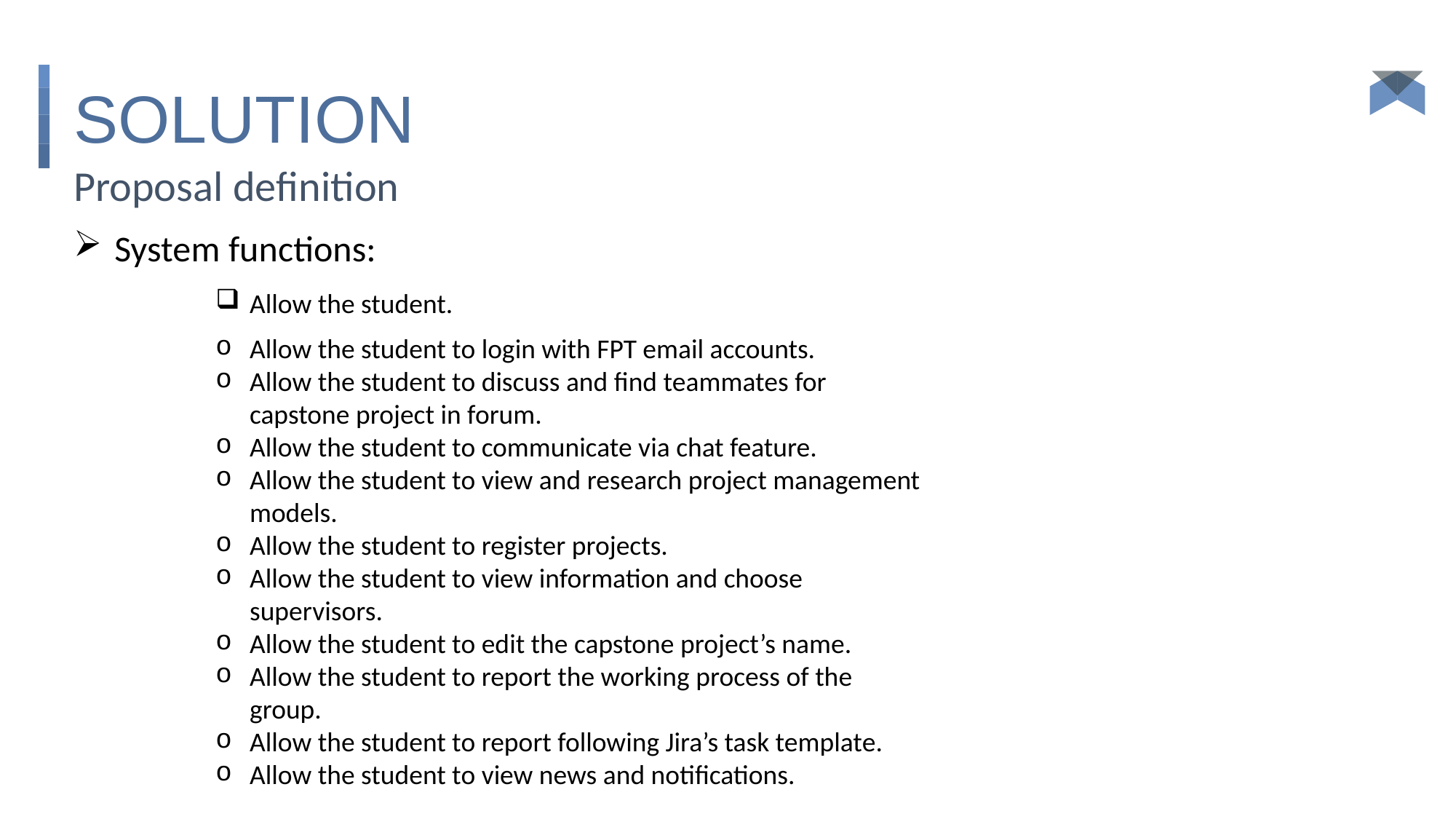

# SOLUTION
Proposal definition
System functions:
Allow the student.
Allow the student to login with FPT email accounts.
Allow the student to discuss and find teammates for capstone project in forum.
Allow the student to communicate via chat feature.
Allow the student to view and research project management models.
Allow the student to register projects.
Allow the student to view information and choose supervisors.
Allow the student to edit the capstone project’s name.
Allow the student to report the working process of the group.
Allow the student to report following Jira’s task template.
Allow the student to view news and notifications.